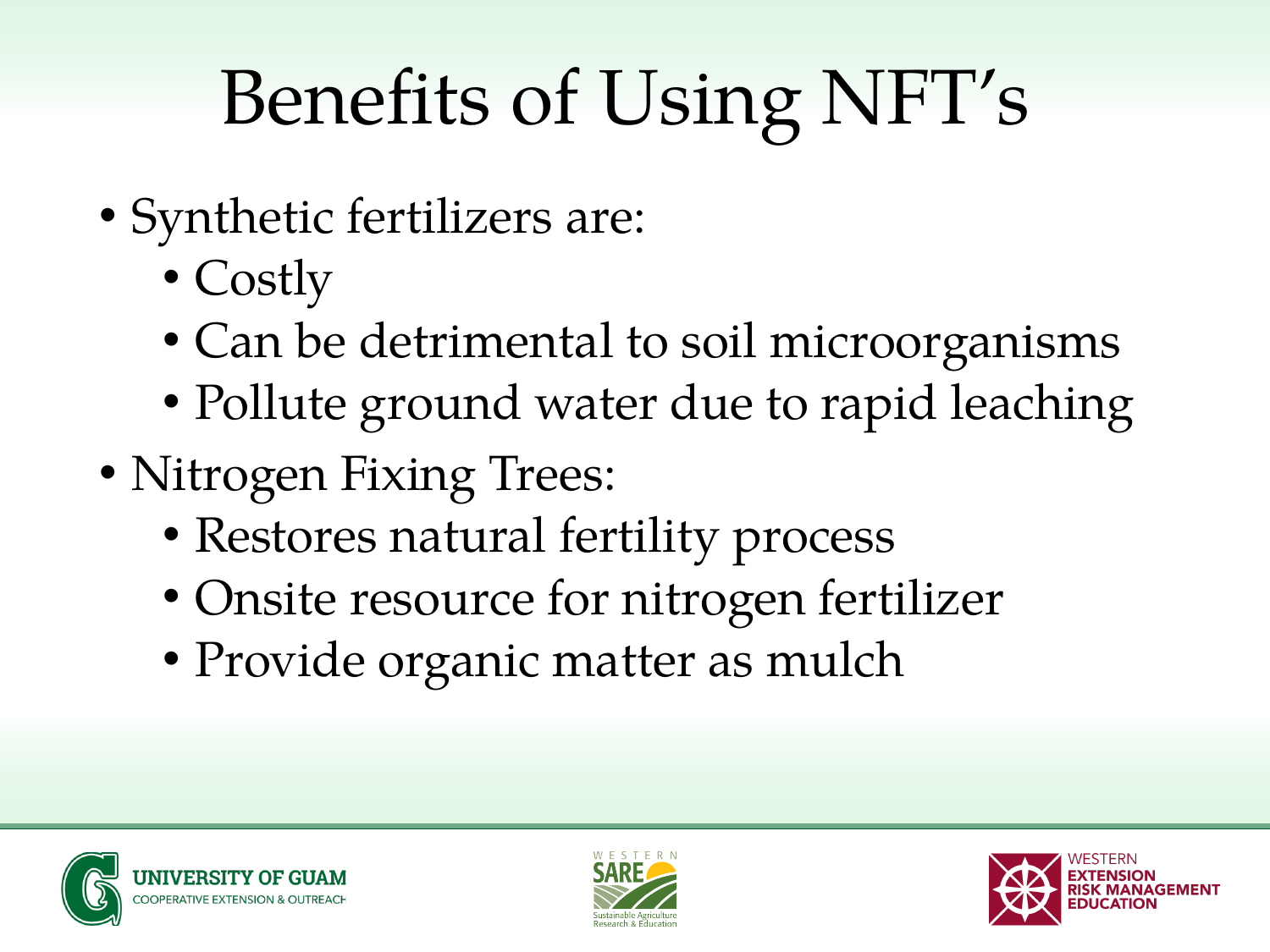

# Benefits of Using NFT’s
Synthetic fertilizers are:
Costly
Can be detrimental to soil microorganisms
Pollute ground water due to rapid leaching
Nitrogen Fixing Trees:
Restores natural fertility process
Onsite resource for nitrogen fertilizer
Provide organic matter as mulch